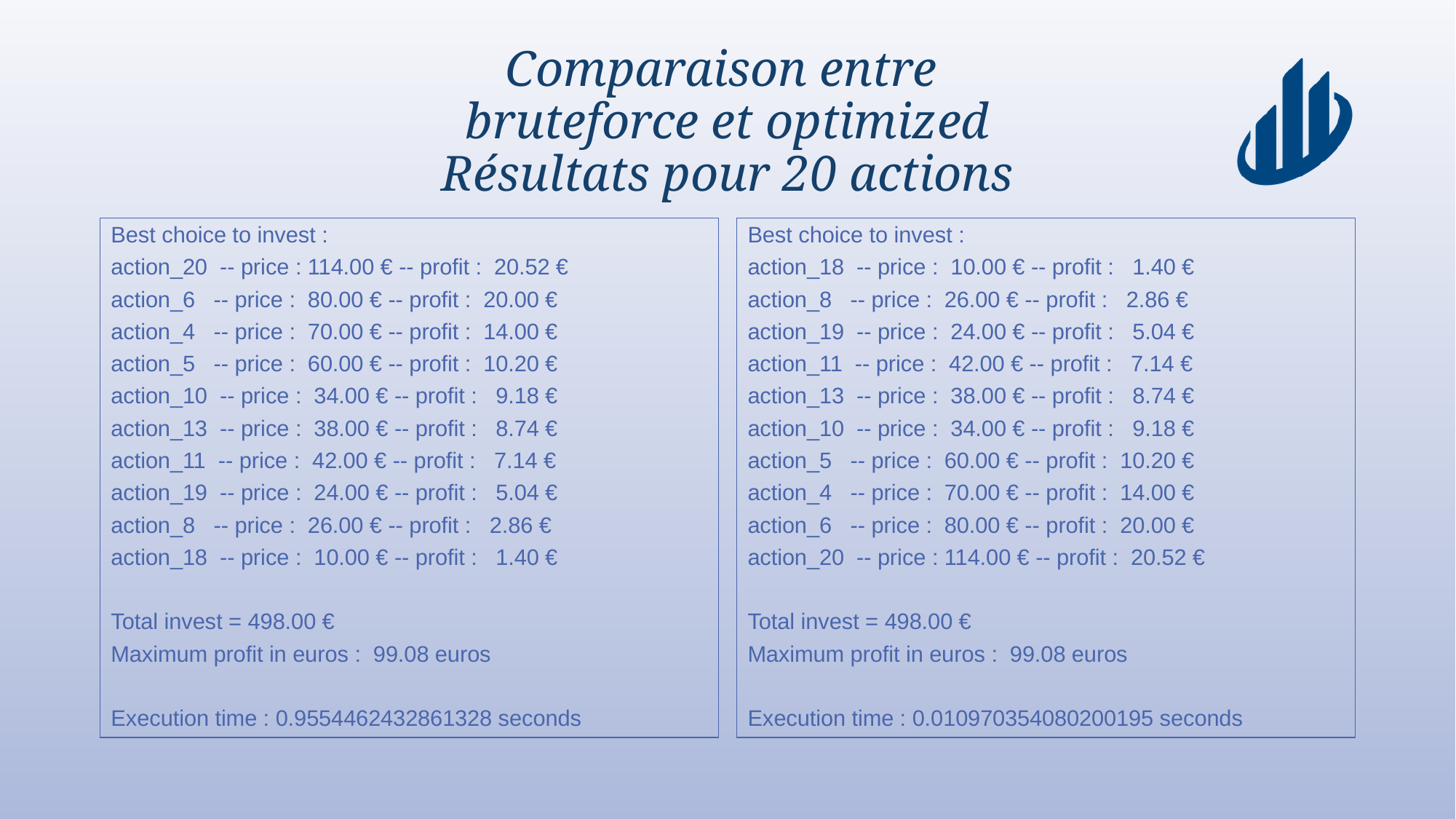

# Comparaison entre bruteforce et optimized Résultats pour 20 actions
Best choice to invest :
action_20  -- price : 114.00 € -- profit :  20.52 €
action_6   -- price :  80.00 € -- profit :  20.00 €
action_4   -- price :  70.00 € -- profit :  14.00 €
action_5   -- price :  60.00 € -- profit :  10.20 €
action_10  -- price :  34.00 € -- profit :   9.18 €
action_13  -- price :  38.00 € -- profit :   8.74 €
action_11  -- price :  42.00 € -- profit :   7.14 €
action_19  -- price :  24.00 € -- profit :   5.04 €
action_8   -- price :  26.00 € -- profit :   2.86 €
action_18  -- price :  10.00 € -- profit :   1.40 €

Total invest = 498.00 €
Maximum profit in euros :  99.08 euros

Execution time : 0.9554462432861328 seconds
Best choice to invest :
action_18  -- price :  10.00 € -- profit :   1.40 €
action_8   -- price :  26.00 € -- profit :   2.86 €
action_19  -- price :  24.00 € -- profit :   5.04 €
action_11  -- price :  42.00 € -- profit :   7.14 €
action_13  -- price :  38.00 € -- profit :   8.74 €
action_10  -- price :  34.00 € -- profit :   9.18 €
action_5   -- price :  60.00 € -- profit :  10.20 €
action_4   -- price :  70.00 € -- profit :  14.00 €
action_6   -- price :  80.00 € -- profit :  20.00 €
action_20  -- price : 114.00 € -- profit :  20.52 €

Total invest = 498.00 €
Maximum profit in euros :  99.08 euros

Execution time : 0.010970354080200195 seconds